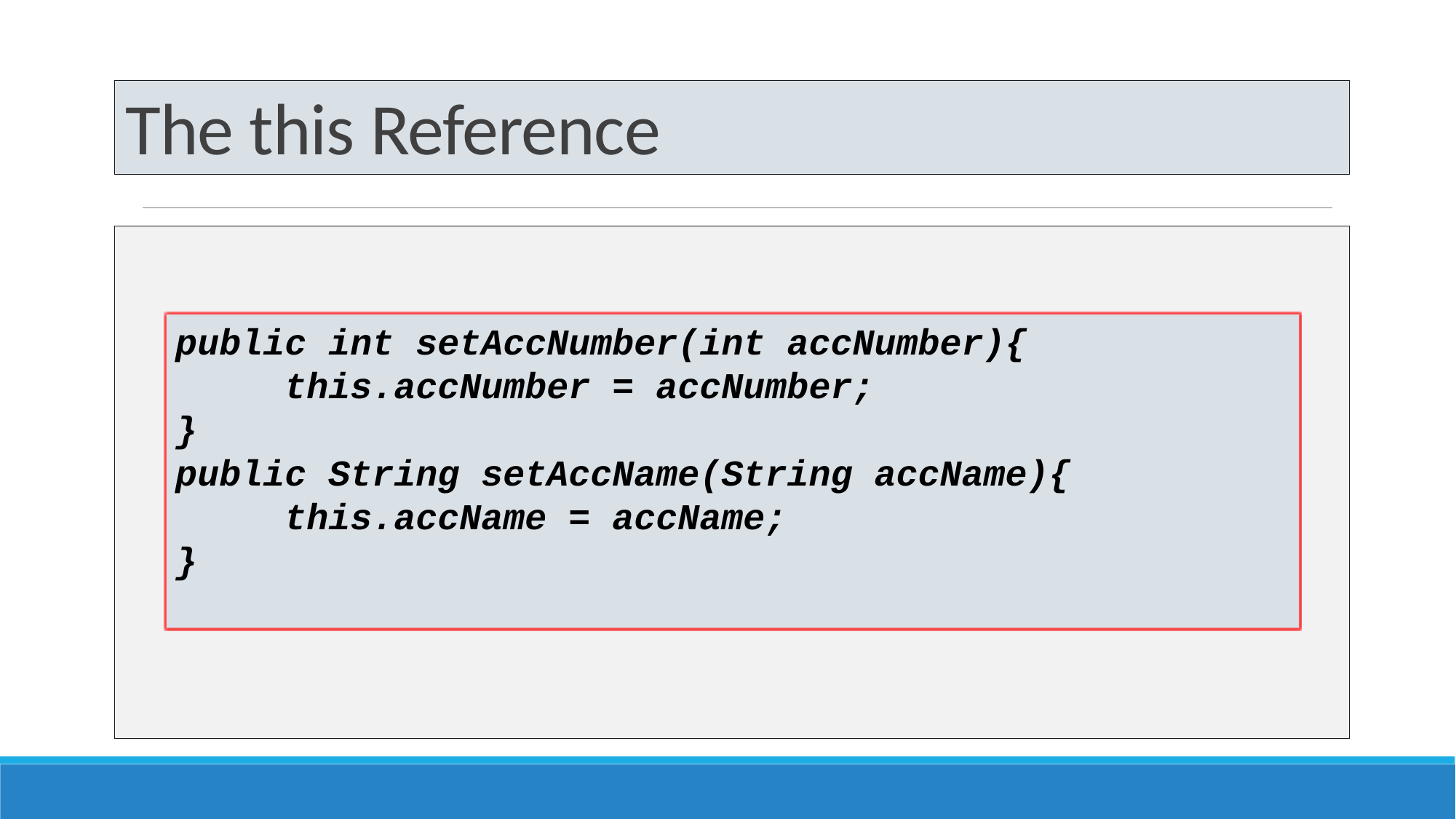

# The this Reference

public int setAccNumber(int accNumber){
	this.accNumber = accNumber;
}
public String setAccName(String accName){
	this.accName = accName;
}